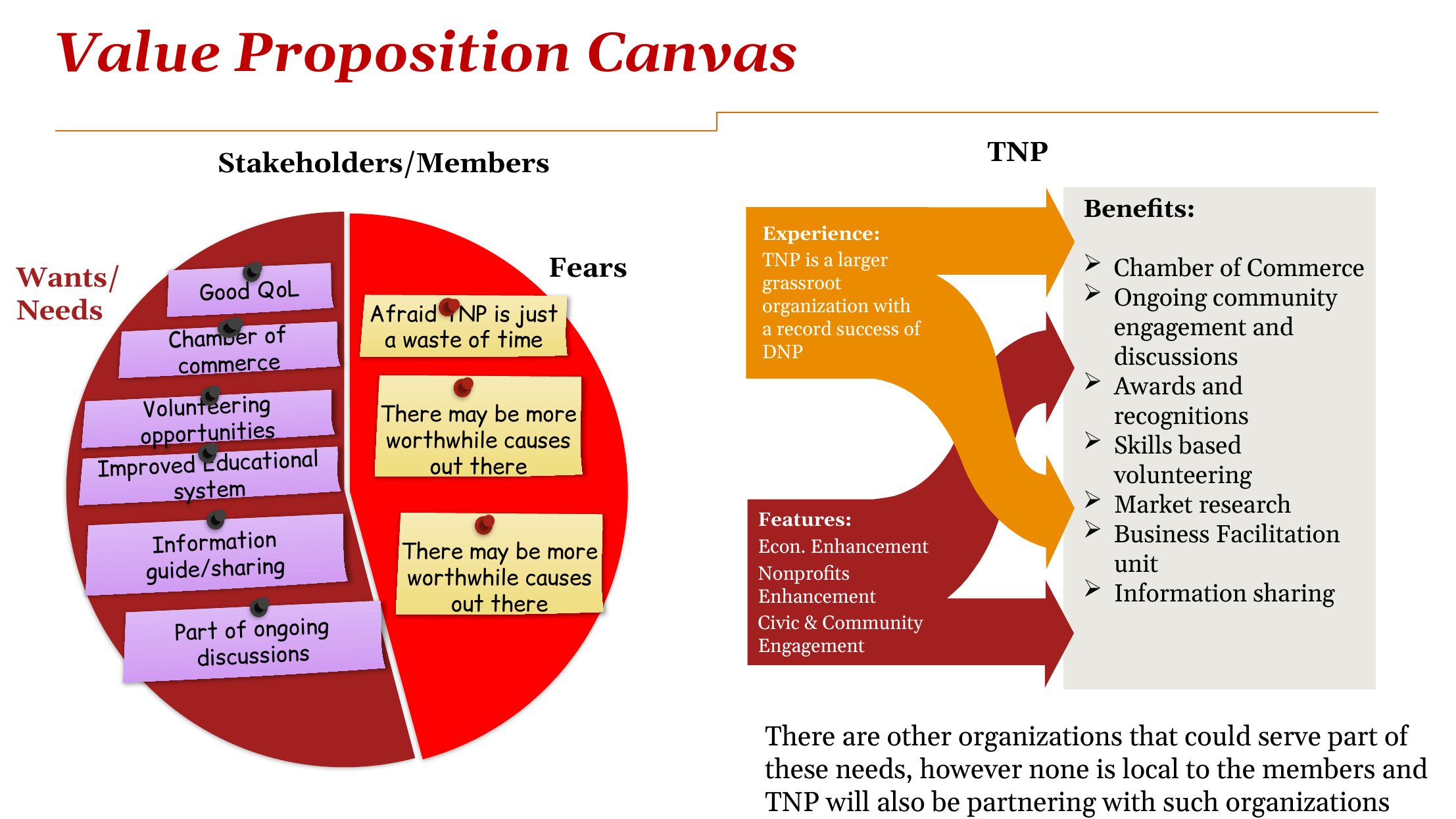

# Value Proposition Canvas
TNP
Stakeholders/Members

Benefits:

Chamber of Commerce
Ongoing community engagement and discussions
Awards and recognitions
Skills based volunteering
Market research
Business Facilitation unit
Information sharing

Experience:
TNP is a larger grassroot organization with a record success of DNP
Features:
Econ. Enhancement
Nonprofits Enhancement
Civic & Community Engagement

Fears
Wants/Needs

Good QoL
Afraid TNP is just a waste of time

Chamber of commerce

There may be more worthwhile causes out there

Volunteering opportunities

Improved Educational system

There may be more worthwhile causes out there

Information guide/sharing

Part of ongoing discussions
There are other organizations that could serve part of these needs, however none is local to the members and TNP will also be partnering with such organizations